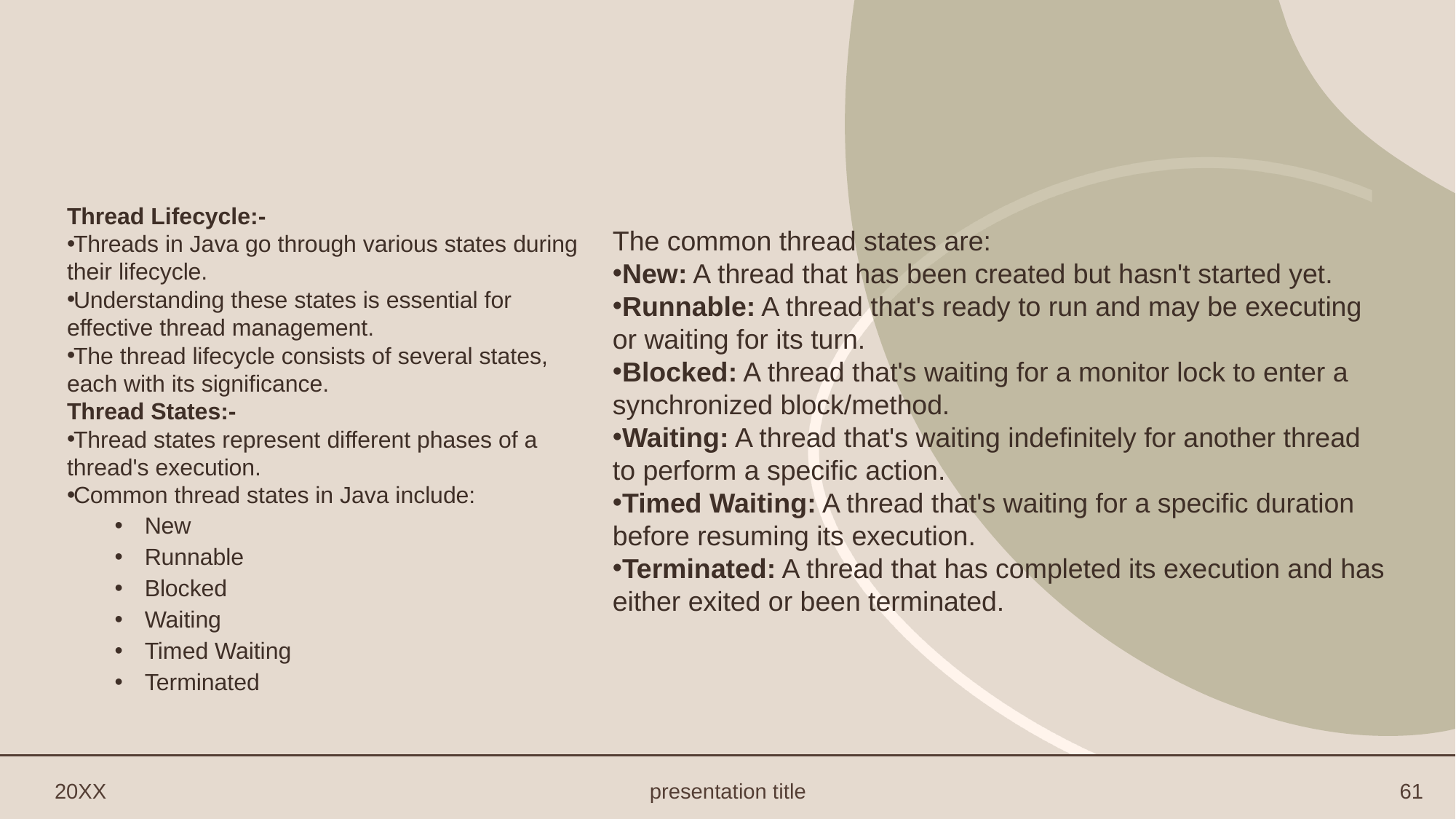

#
Thread Lifecycle:-
Threads in Java go through various states during their lifecycle.
Understanding these states is essential for effective thread management.
The thread lifecycle consists of several states, each with its significance.
Thread States:-
Thread states represent different phases of a thread's execution.
Common thread states in Java include:
New
Runnable
Blocked
Waiting
Timed Waiting
Terminated

The common thread states are:
New: A thread that has been created but hasn't started yet.
Runnable: A thread that's ready to run and may be executing or waiting for its turn.
Blocked: A thread that's waiting for a monitor lock to enter a synchronized block/method.
Waiting: A thread that's waiting indefinitely for another thread to perform a specific action.
Timed Waiting: A thread that's waiting for a specific duration before resuming its execution.
Terminated: A thread that has completed its execution and has either exited or been terminated.
20XX
presentation title
61